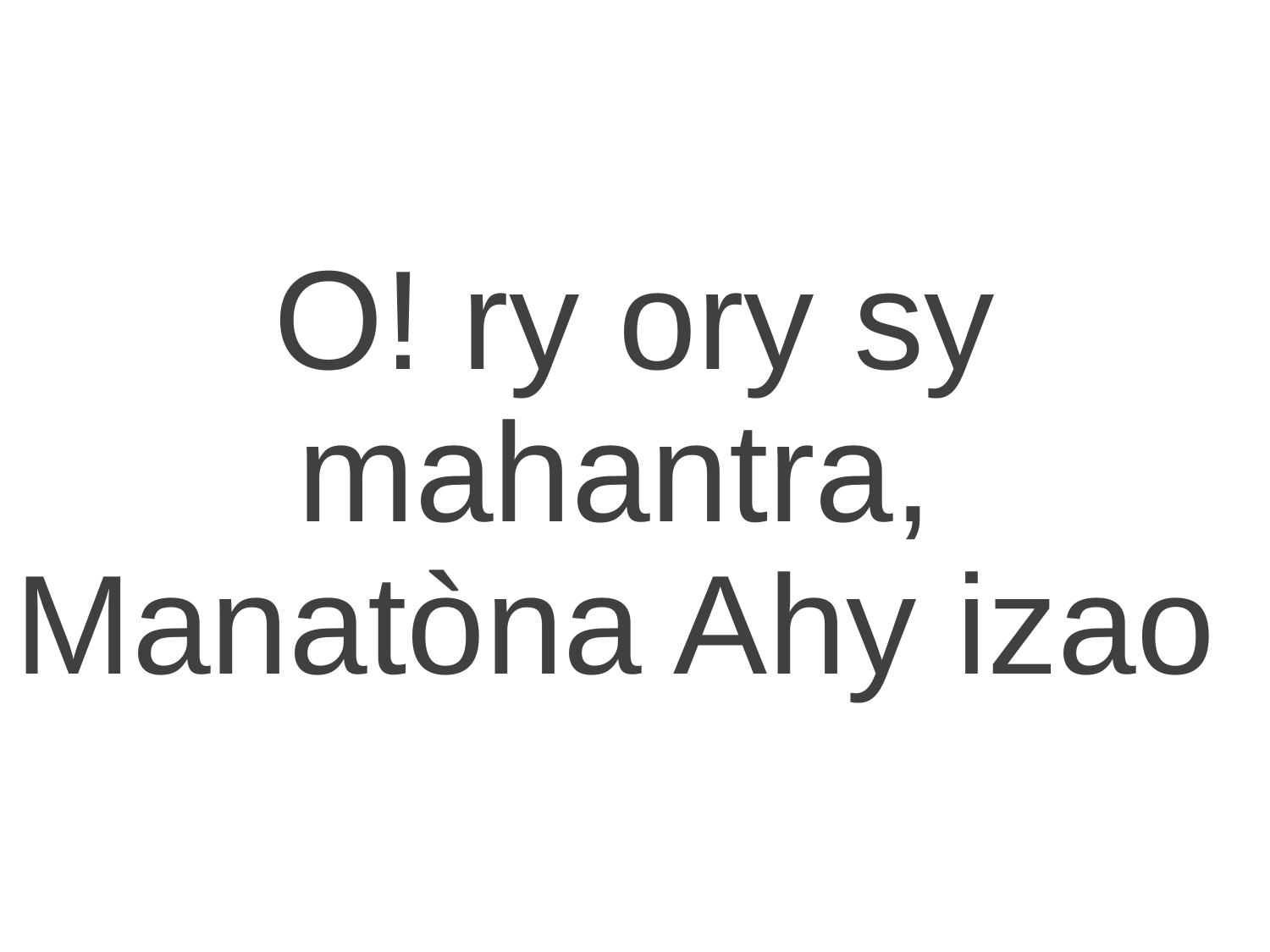

O! ry ory sy mahantra,
Manatòna Ahy izao